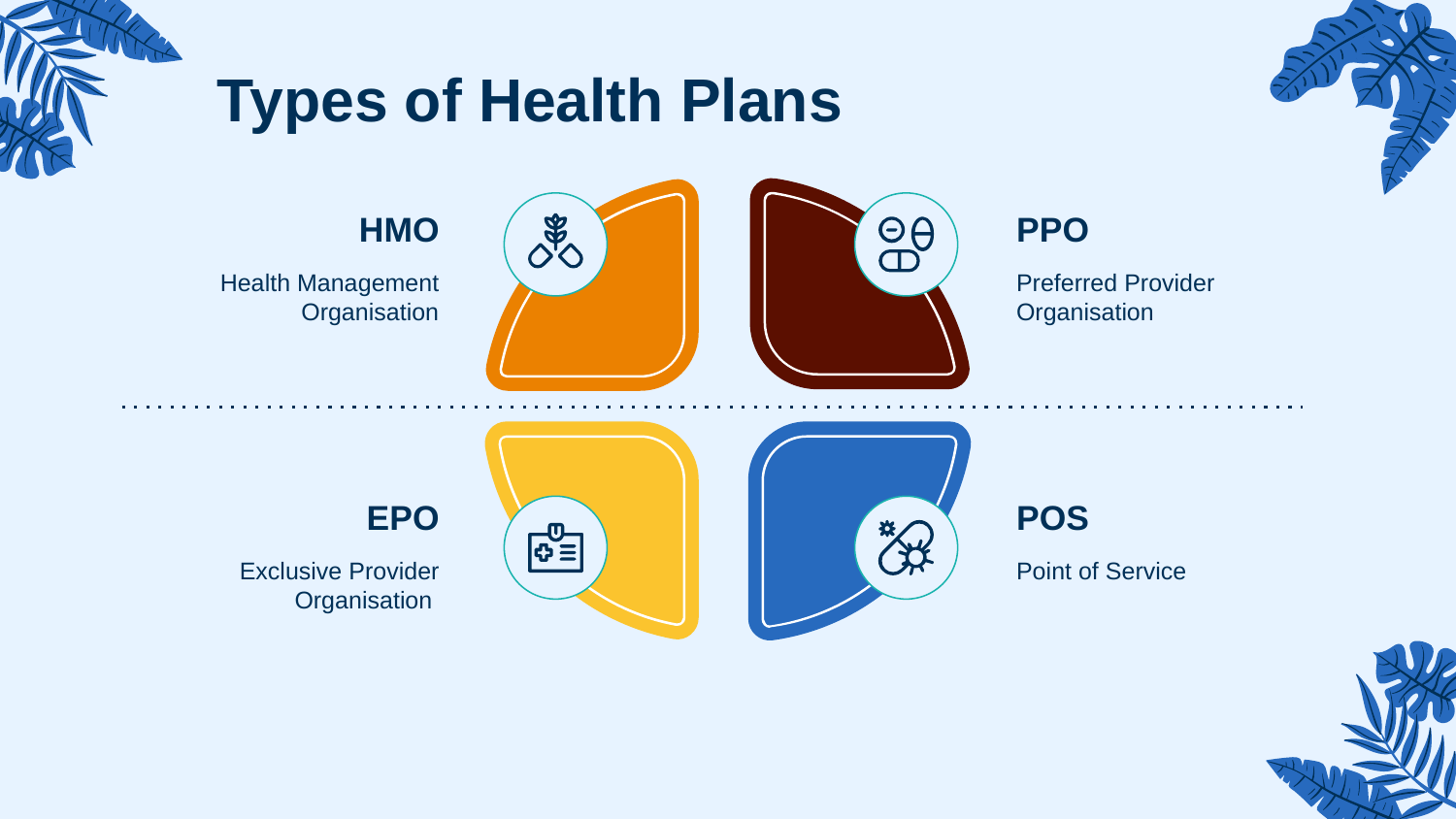

# Types of Health Plans

HMO
PPO

Health Management Organisation
Preferred Provider Organisation

EPO
POS

Exclusive Provider
Organisation
Point of Service